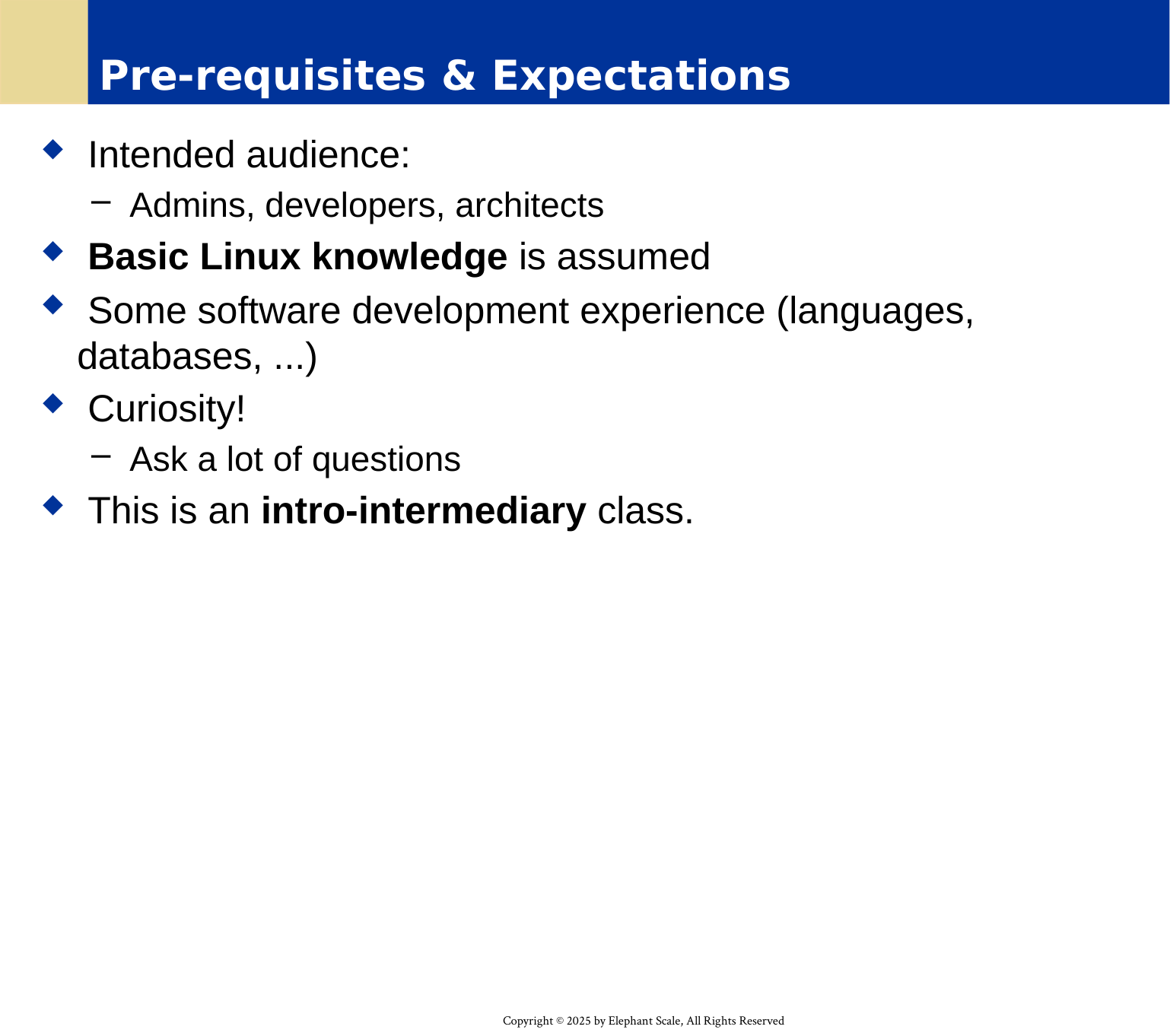

# Pre-requisites & Expectations
 Intended audience:
 Admins, developers, architects
 Basic Linux knowledge is assumed
 Some software development experience (languages, databases, ...)
 Curiosity!
 Ask a lot of questions
 This is an intro-intermediary class.
Copyright © 2025 by Elephant Scale, All Rights Reserved